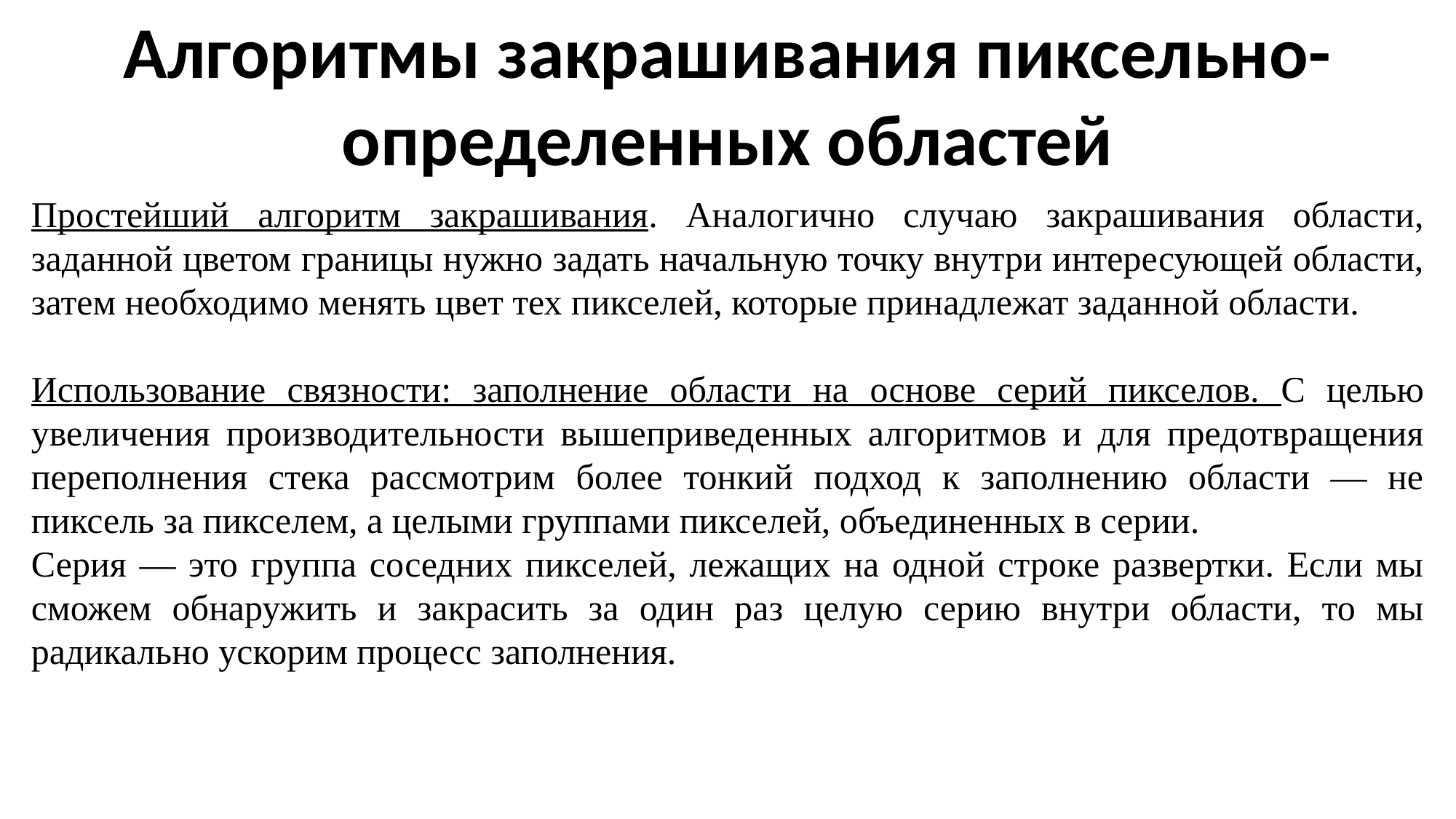

Алгоритмы закрашивания пиксельно-определенных областей

Простейший алгоритм закрашивания. Аналогично случаю закрашивания области, заданной цветом границы нужно задать начальную точку внутри интересующей области, затем необходимо менять цвет тех пикселей, которые принадлежат заданной области.

Использование связности: заполнение области на основе серий пикселов. С целью увеличения производительности вышеприведенных алгоритмов и для предотвращения переполнения стека рассмотрим более тонкий подход к заполнению области — не пиксель за пикселем, а целыми группами пикселей, объединенных в серии.
Серия — это группа соседних пикселей, лежащих на одной строке развертки. Если мы сможем обнаружить и закрасить за один раз целую серию внутри области, то мы радикально ускорим процесс заполнения.